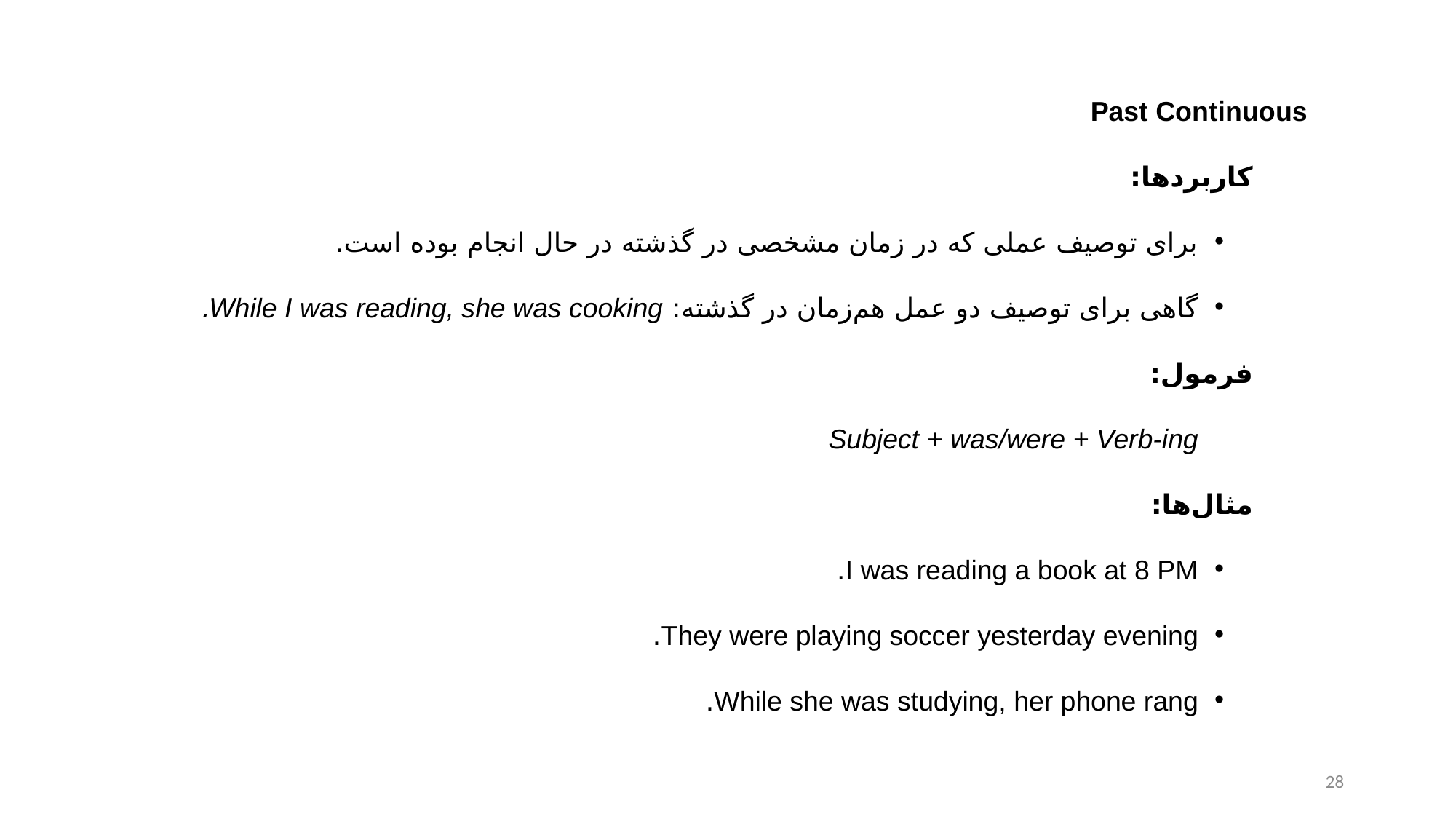

Past Continuous
کاربردها:
برای توصیف عملی که در زمان مشخصی در گذشته در حال انجام بوده است.
گاهی برای توصیف دو عمل هم‌زمان در گذشته: While I was reading, she was cooking.
فرمول:
Subject + was/were + Verb-ing
مثال‌ها:
I was reading a book at 8 PM.
They were playing soccer yesterday evening.
While she was studying, her phone rang.
28